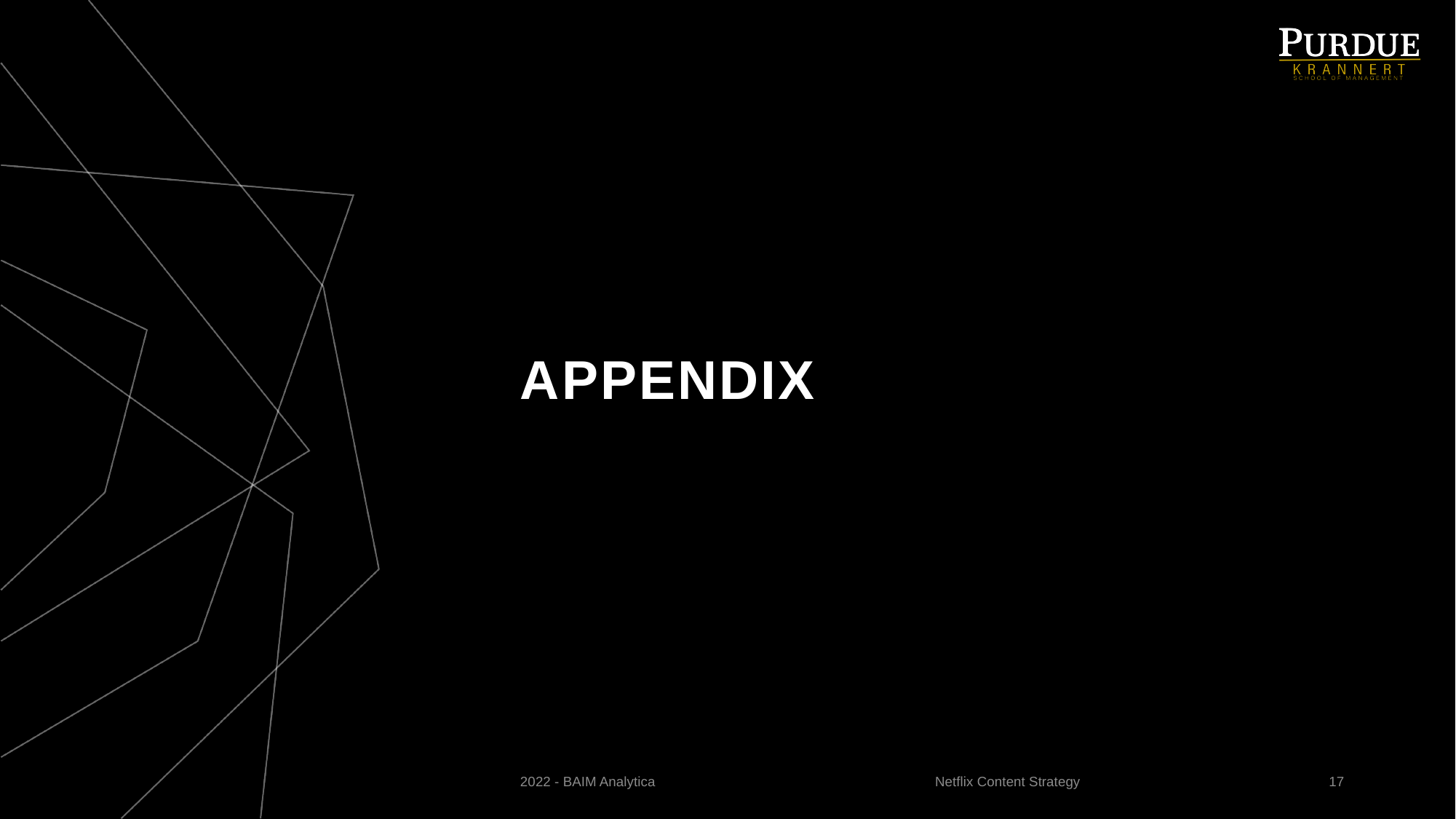

# APPENDIX
2022 - BAIM Analytica
Netflix Content Strategy
17